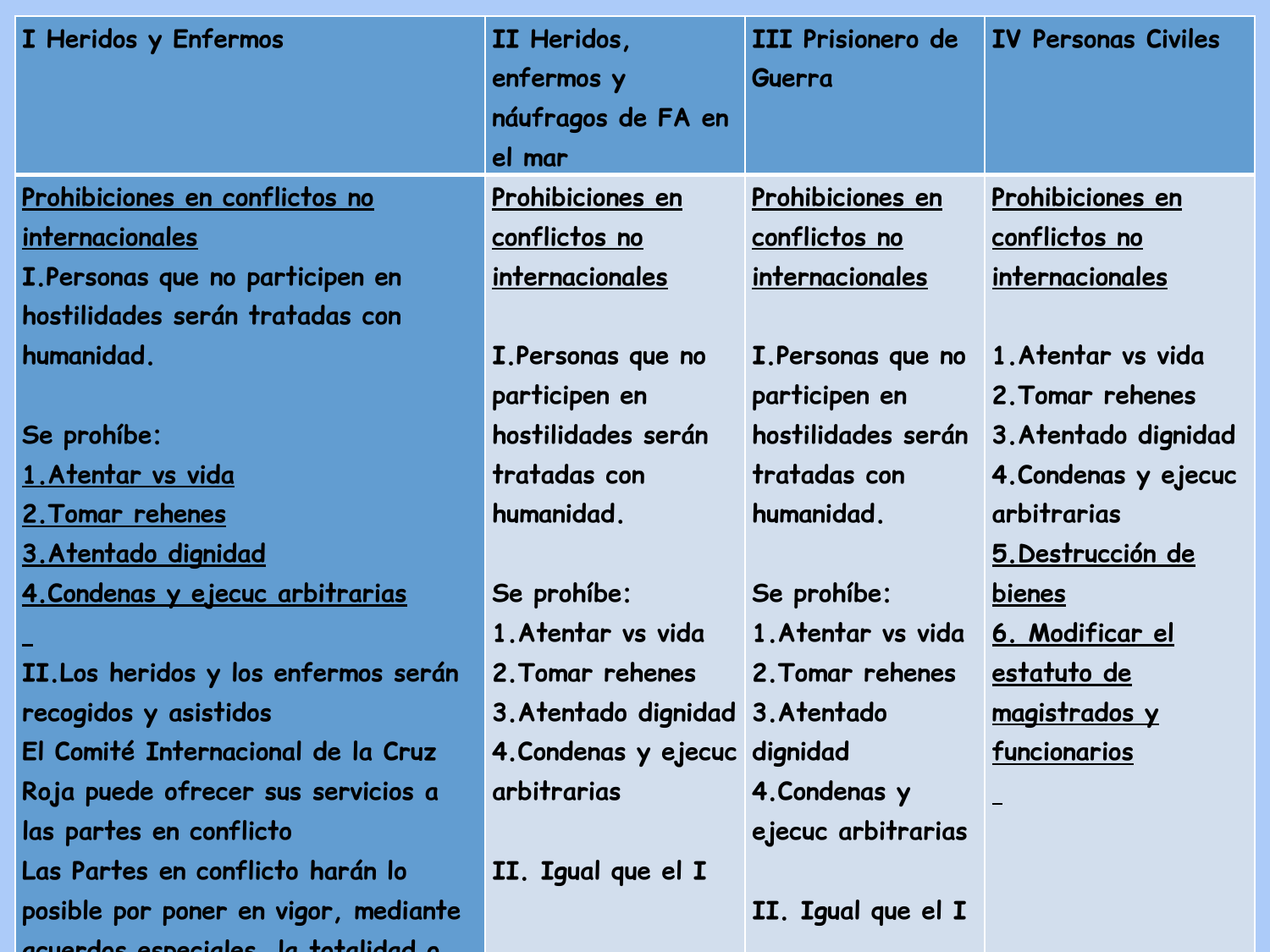

| I Heridos y Enfermos | II Heridos, enfermos y náufragos de FA en el mar | III Prisionero de Guerra | IV Personas Civiles |
| --- | --- | --- | --- |
| Prohibiciones en conflictos no internacionales I.Personas que no participen en hostilidades serán tratadas con humanidad.   Se prohíbe: 1.Atentar vs vida 2.Tomar rehenes 3.Atentado dignidad 4.Condenas y ejecuc arbitrarias   II.Los heridos y los enfermos serán recogidos y asistidos El Comité Internacional de la Cruz Roja puede ofrecer sus servicios a las partes en conflicto Las Partes en conflicto harán lo posible por poner en vigor, mediante acuerdos especiales, la totalidad o parte de las otras disposiciones del Convenio | Prohibiciones en conflictos no internacionales I.Personas que no participen en hostilidades serán tratadas con humanidad.   Se prohíbe: 1.Atentar vs vida 2.Tomar rehenes 3.Atentado dignidad 4.Condenas y ejecuc arbitrarias   II. Igual que el I | Prohibiciones en conflictos no internacionales I.Personas que no participen en hostilidades serán tratadas con humanidad.   Se prohíbe: 1.Atentar vs vida 2.Tomar rehenes 3.Atentado dignidad 4.Condenas y ejecuc arbitrarias   II. Igual que el I | Prohibiciones en conflictos no internacionales   1.Atentar vs vida 2.Tomar rehenes 3.Atentado dignidad 4.Condenas y ejecuc arbitrarias 5.Destrucción de bienes 6. Modificar el estatuto de magistrados y funcionarios |